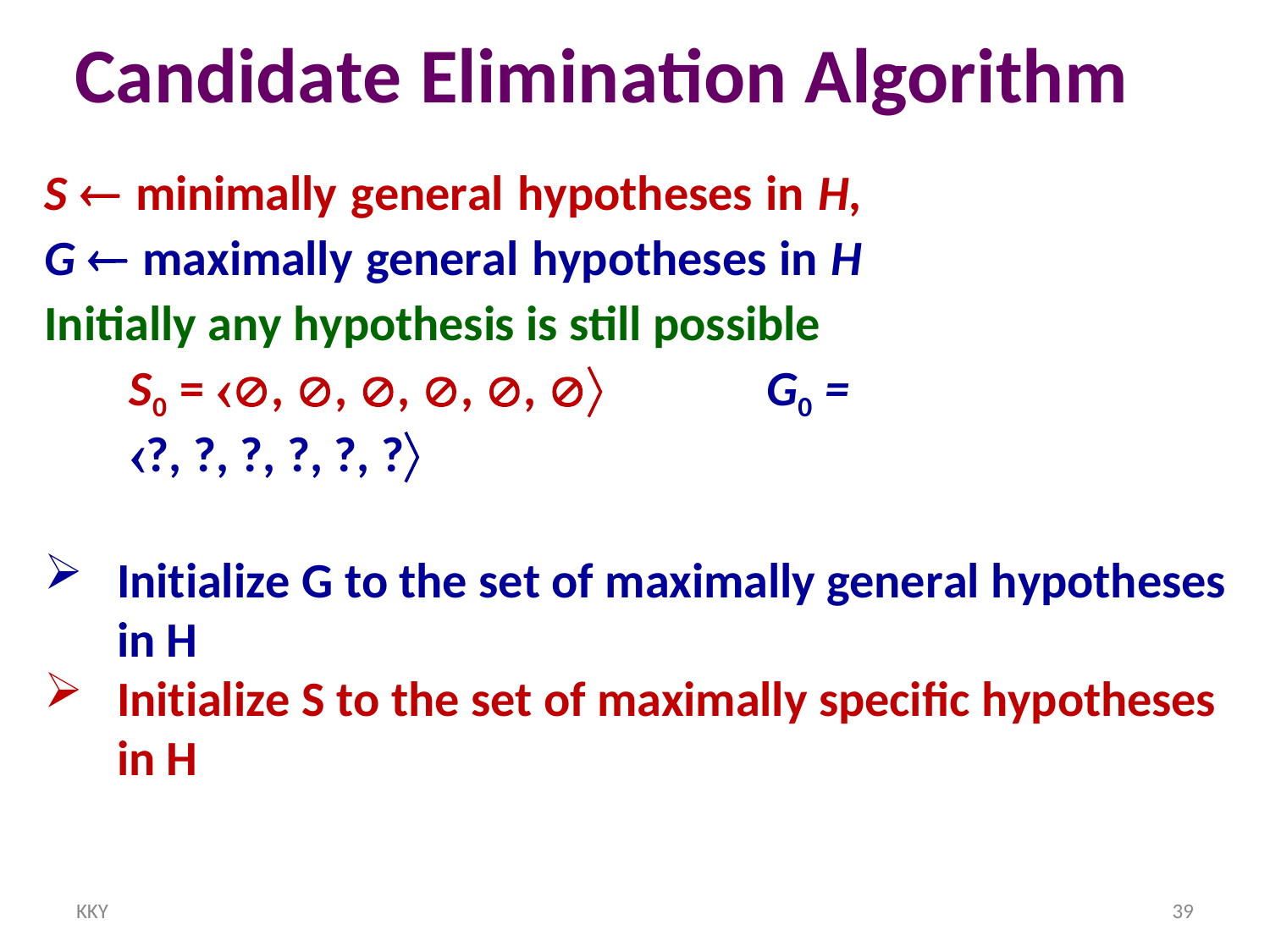

# Candidate Elimination Algorithm
S ← minimally general hypotheses in H, G ← maximally general hypotheses in H Initially any hypothesis is still possible
S0  = 〈∅, ∅, ∅, ∅, ∅, ∅〉	G0  = 〈?, ?, ?, ?, ?, ?〉

Initialize G to the set of maximally general hypotheses in H
Initialize S to the set of maximally specific hypotheses in H
KKY

39